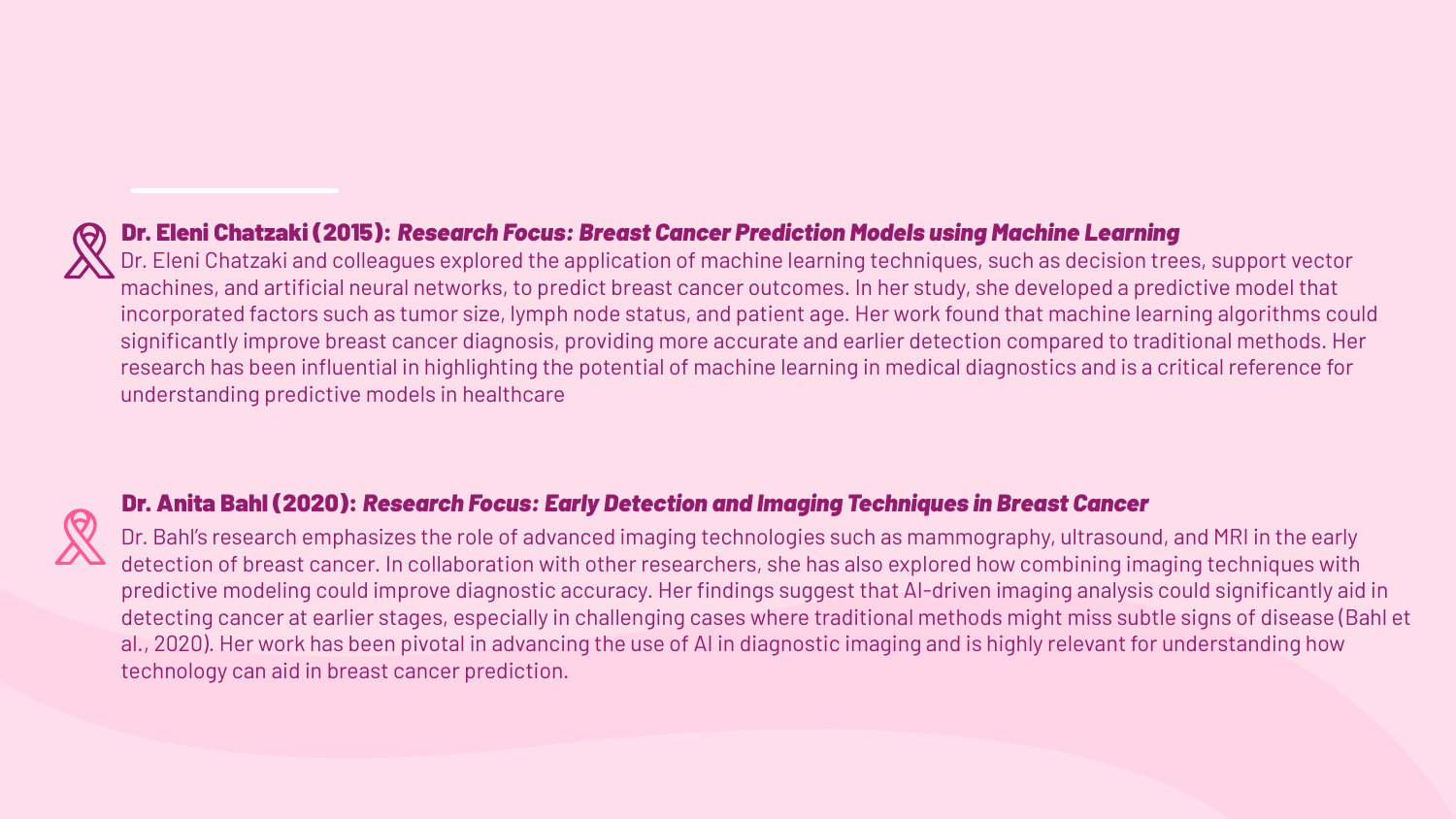

Dr. Eleni Chatzaki and colleagues explored the application of machine learning techniques, such as decision trees, support vector machines, and artificial neural networks, to predict breast cancer outcomes. In her study, she developed a predictive model that incorporated factors such as tumor size, lymph node status, and patient age. Her work found that machine learning algorithms could significantly improve breast cancer diagnosis, providing more accurate and earlier detection compared to traditional methods. Her research has been influential in highlighting the potential of machine learning in medical diagnostics and is a critical reference for understanding predictive models in healthcare
# Dr. Eleni Chatzaki (2015): Research Focus: Breast Cancer Prediction Models using Machine Learning

Dr. Anita Bahl (2020): Research Focus: Early Detection and Imaging Techniques in Breast Cancer

Dr. Bahl’s research emphasizes the role of advanced imaging technologies such as mammography, ultrasound, and MRI in the early detection of breast cancer. In collaboration with other researchers, she has also explored how combining imaging techniques with predictive modeling could improve diagnostic accuracy. Her findings suggest that AI-driven imaging analysis could significantly aid in detecting cancer at earlier stages, especially in challenging cases where traditional methods might miss subtle signs of disease (Bahl et al., 2020). Her work has been pivotal in advancing the use of AI in diagnostic imaging and is highly relevant for understanding how technology can aid in breast cancer prediction.